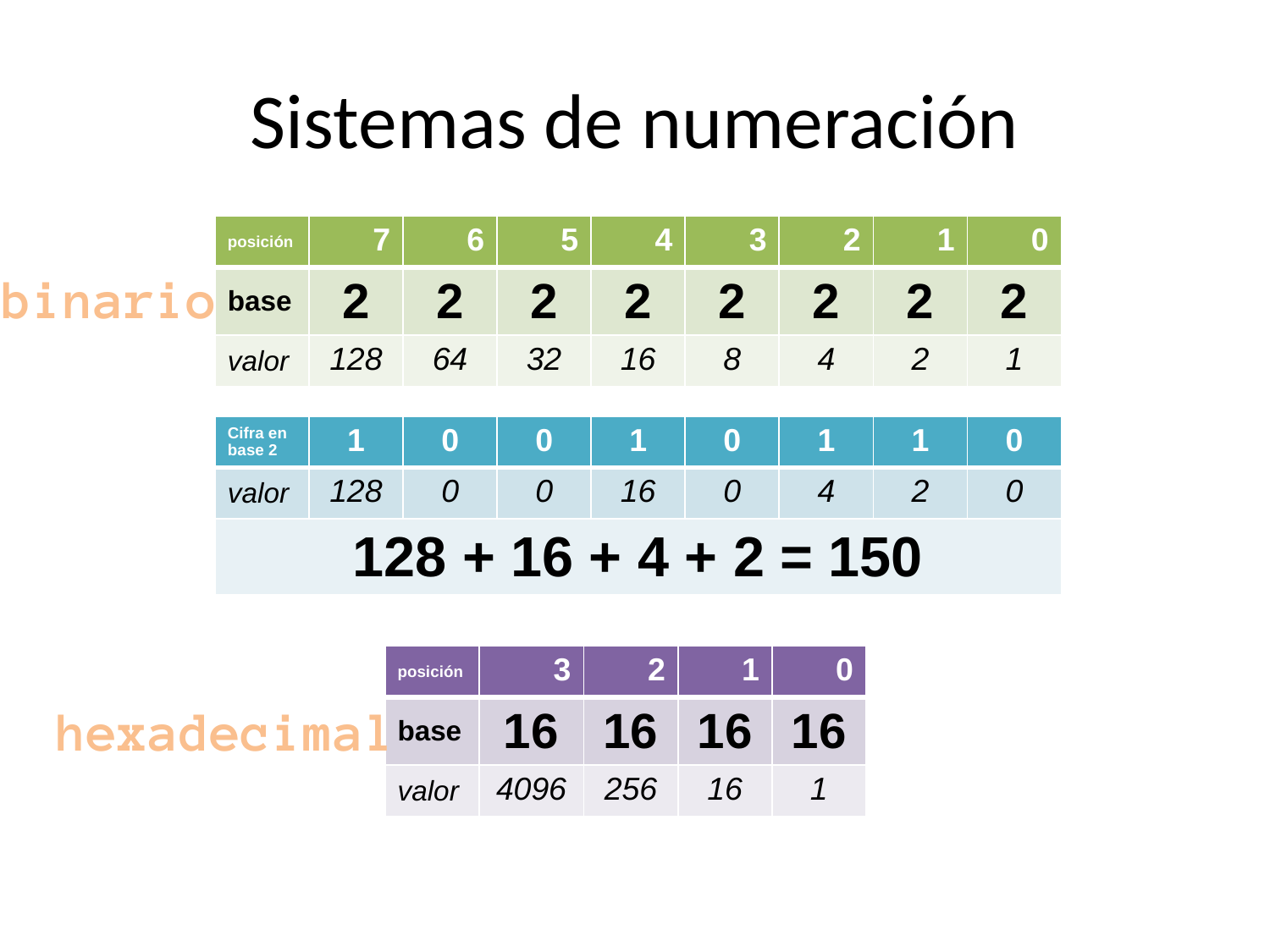

# Sistemas de numeración

| posición | 7 | 6 | 5 | 4 | 3 | 2 | 1 | 0 |
| --- | --- | --- | --- | --- | --- | --- | --- | --- |
| base | 2 | 2 | 2 | 2 | 2 | 2 | 2 | 2 |
| valor | 128 | 64 | 32 | 16 | 8 | 4 | 2 | 1 |
binario
| Cifra en base 2 | 1 | 0 | 0 | 1 | 0 | 1 | 1 | 0 |
| --- | --- | --- | --- | --- | --- | --- | --- | --- |
| valor | 128 | 0 | 0 | 16 | 0 | 4 | 2 | 0 |
| 128 + 16 + 4 + 2 = 150 |  |  |  |  |  |  |  |  |
| posición | 3 | 2 | 1 | 0 |
| --- | --- | --- | --- | --- |
| base | 16 | 16 | 16 | 16 |
| valor | 4096 | 256 | 16 | 1 |
hexadecimal